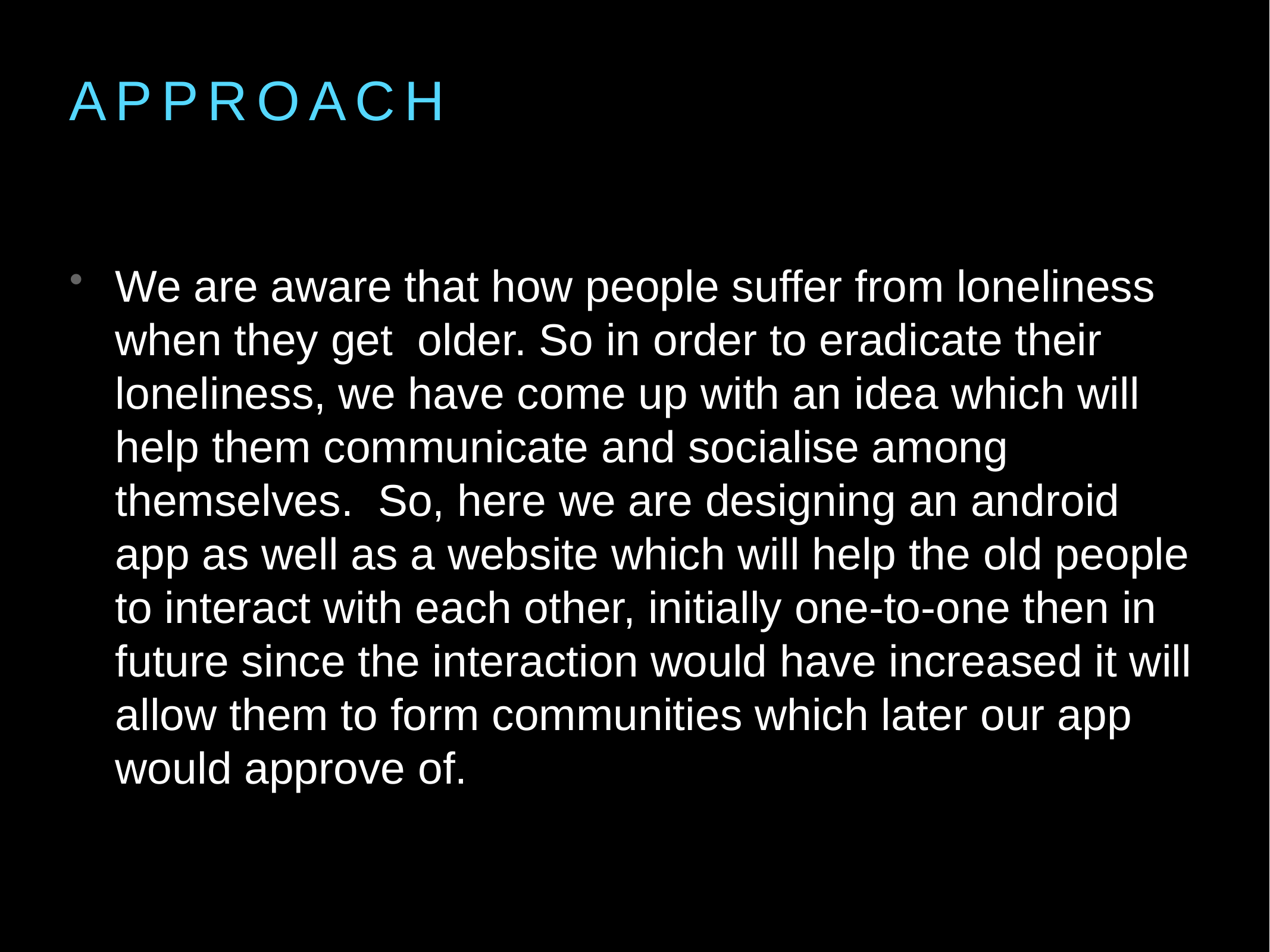

# APPROACH
We are aware that how people suffer from loneliness when they get  older. So in order to eradicate their loneliness, we have come up with an idea which will help them communicate and socialise among themselves.  So, here we are designing an android app as well as a website which will help the old people to interact with each other, initially one-to-one then in future since the interaction would have increased it will allow them to form communities which later our app would approve of.